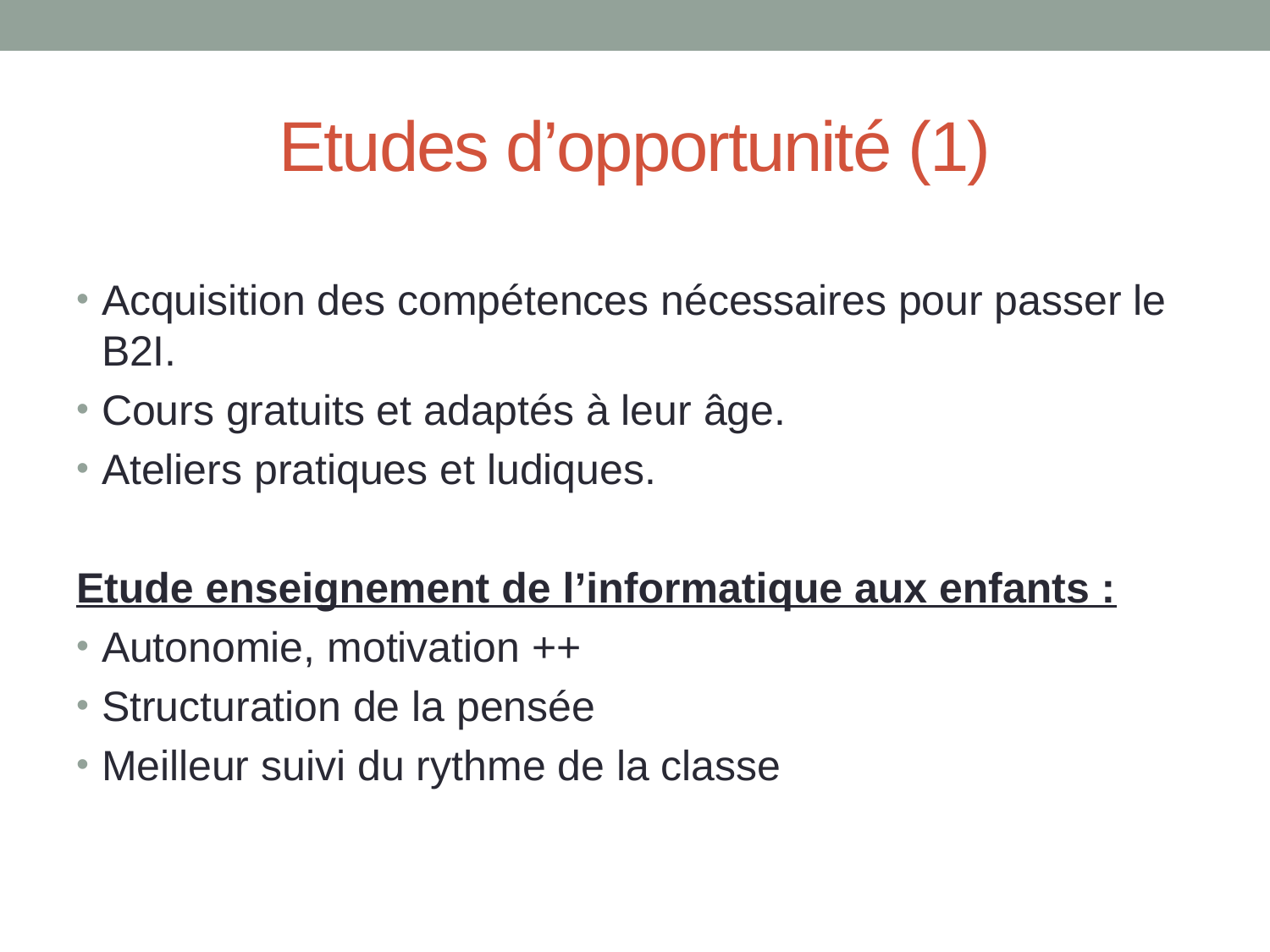

# Etudes d’opportunité (1)
Acquisition des compétences nécessaires pour passer le B2I.
Cours gratuits et adaptés à leur âge.
Ateliers pratiques et ludiques.

Etude enseignement de l’informatique aux enfants :
Autonomie, motivation ++
Structuration de la pensée
Meilleur suivi du rythme de la classe